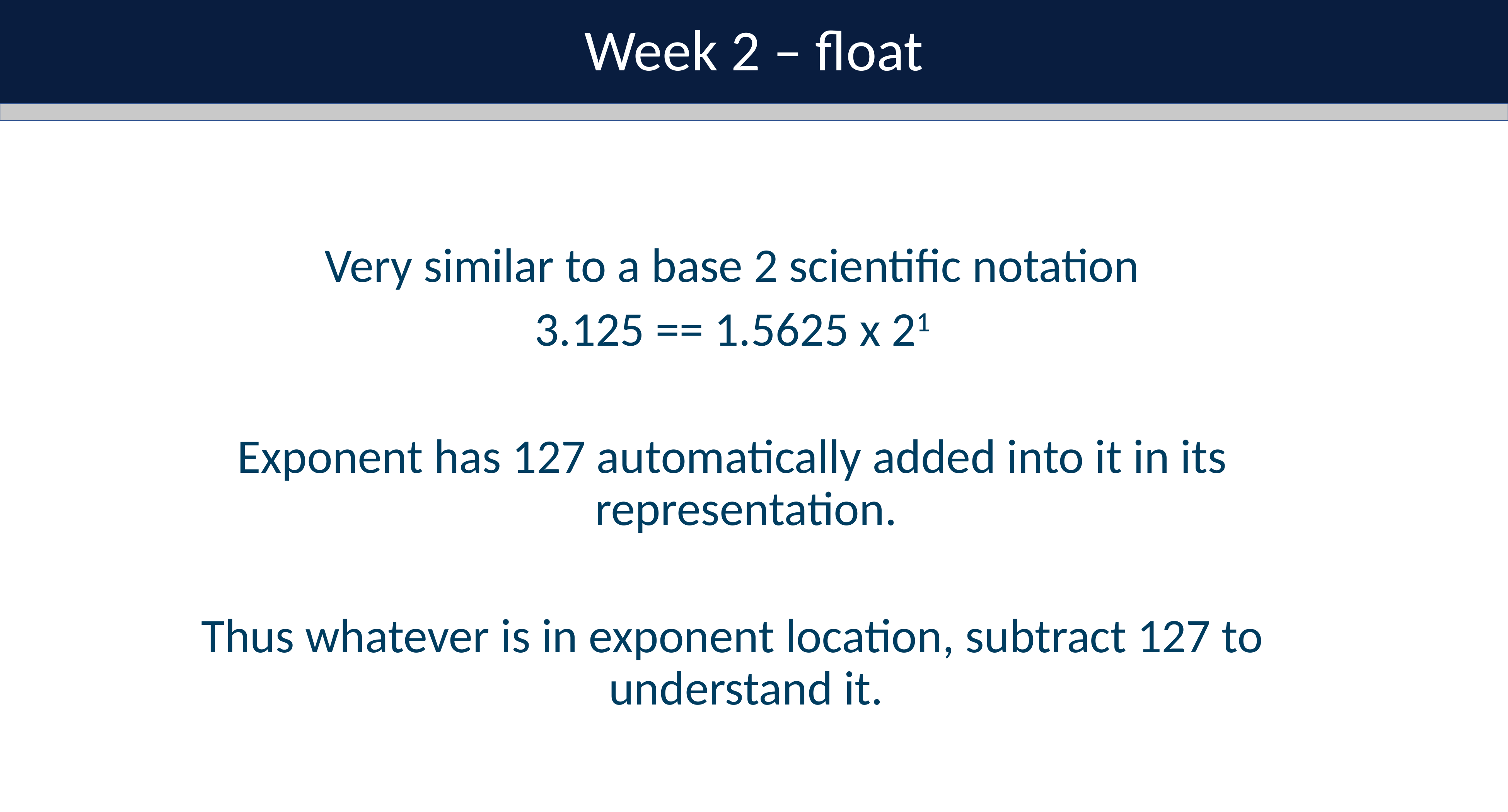

Week 2 – float

Very similar to a base 2 scientific notation
3.125 == 1.5625 x 21

Exponent has 127 automatically added into it in its representation.

Thus whatever is in exponent location, subtract 127 to understand it.